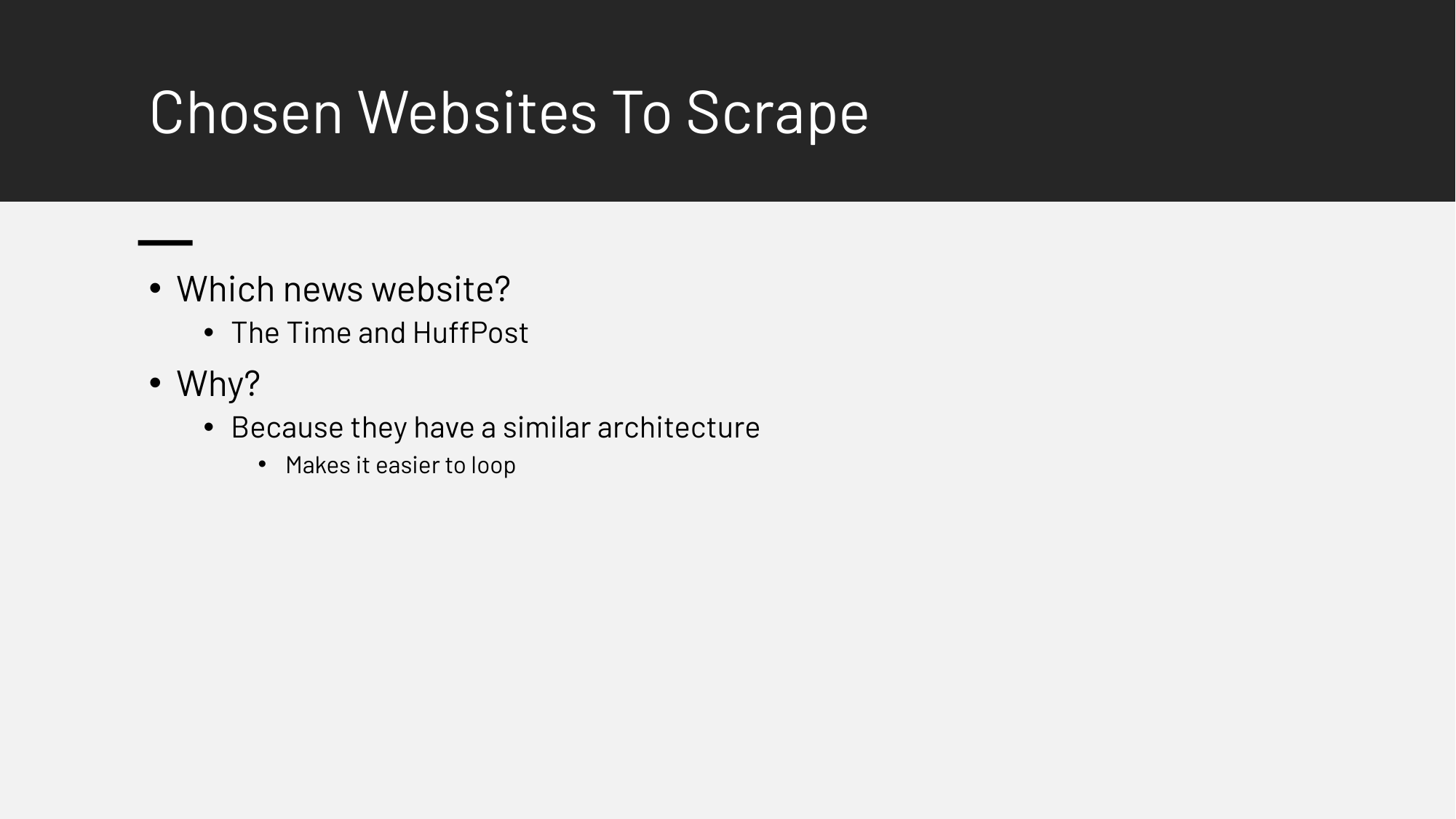

# Chosen Websites To Scrape

Which news website?
The Time and HuffPost
Why?
Because they have a similar architecture
Makes it easier to loop